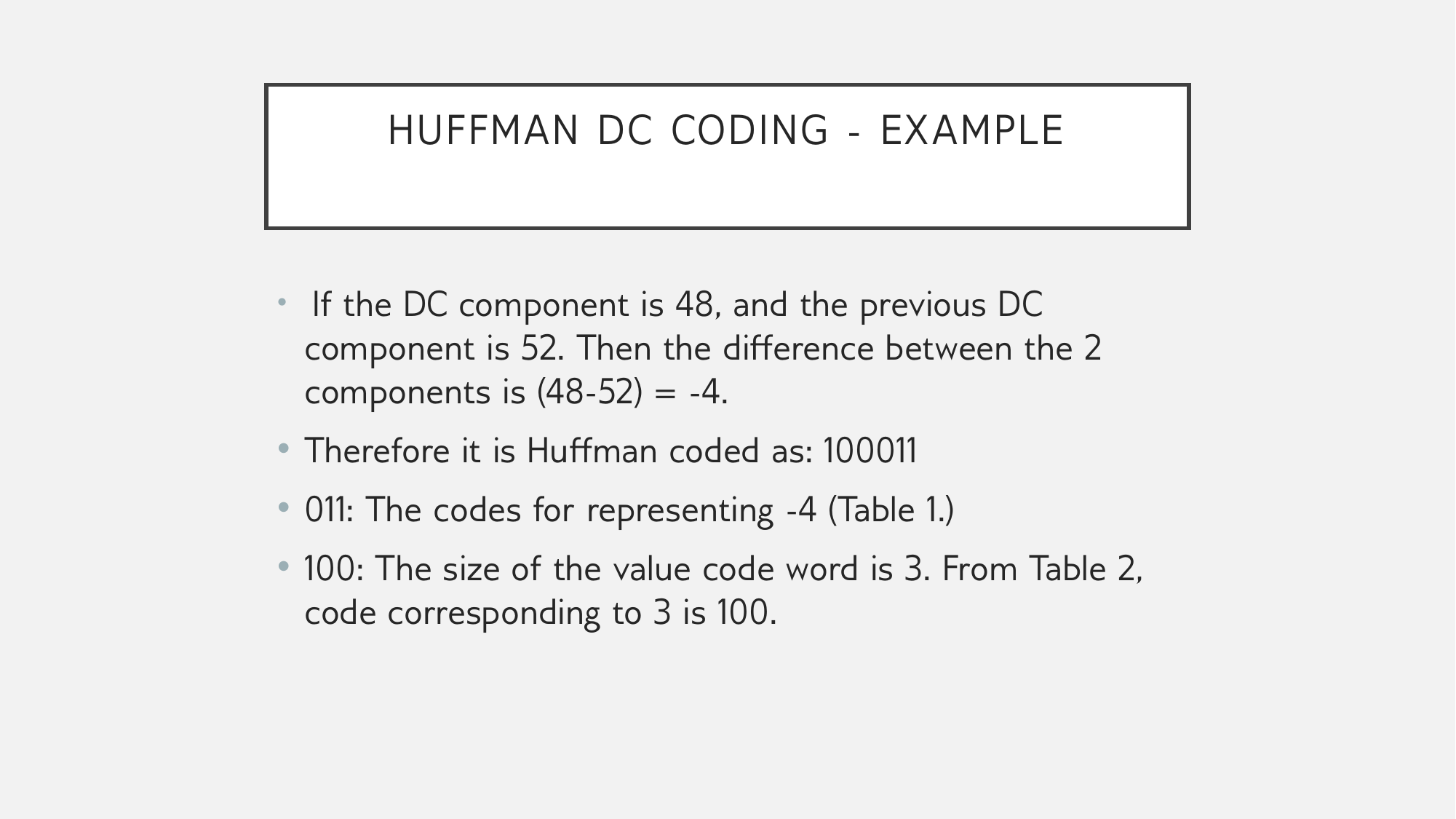

# Huffman DC Coding - Example
 If the DC component is 48, and the previous DC component is 52. Then the difference between the 2 components is (48-52) = -4.
Therefore it is Huffman coded as: 100011
011: The codes for representing -4 (Table 1.)
100: The size of the value code word is 3. From Table 2, code corresponding to 3 is 100.